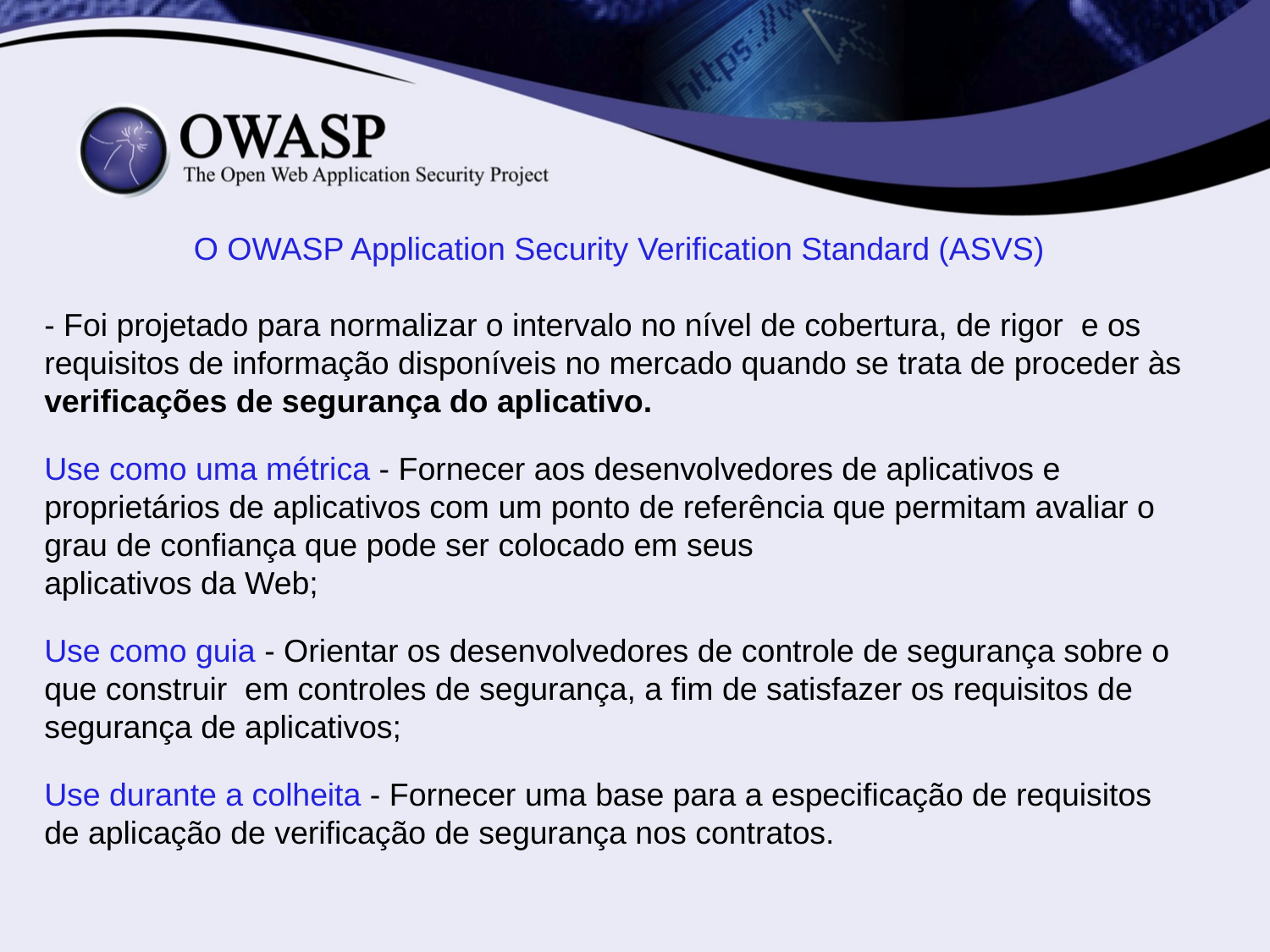

O OWASP Application Security Verification Standard (ASVS)

- Foi projetado para normalizar o intervalo no nível de cobertura, de rigor  e os requisitos de informação disponíveis no mercado quando se trata de proceder às verificações de segurança do aplicativo.

Use como uma métrica - Fornecer aos desenvolvedores de aplicativos e proprietários de aplicativos com um ponto de referência que permitam avaliar o grau de confiança que pode ser colocado em seus
aplicativos da Web;

Use como guia - Orientar os desenvolvedores de controle de segurança sobre o que construir  em controles de segurança, a fim de satisfazer os requisitos de segurança de aplicativos;

Use durante a colheita - Fornecer uma base para a especificação de requisitos de aplicação de verificação de segurança nos contratos.